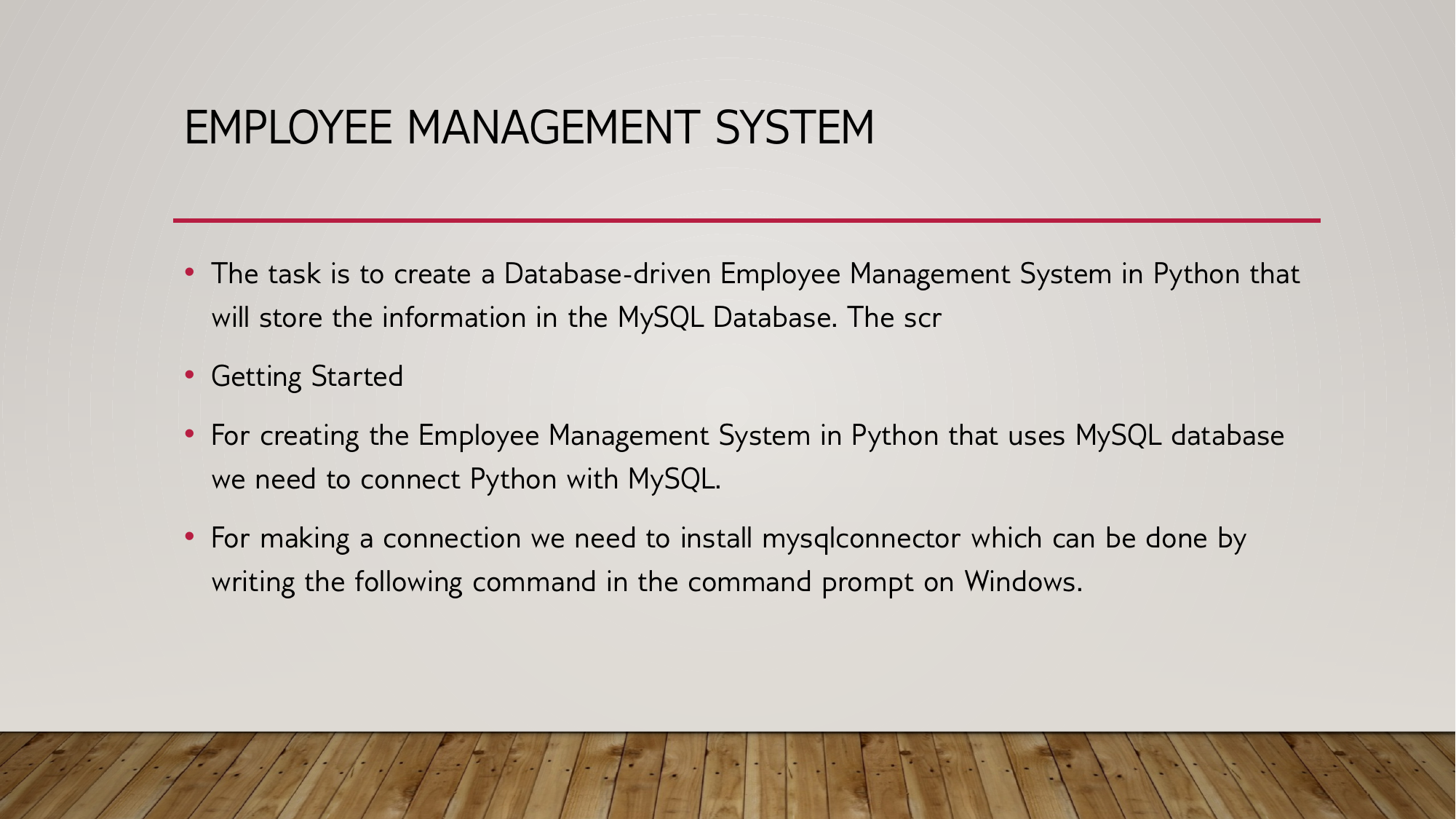

# Employee Management System
The task is to create a Database-driven Employee Management System in Python that will store the information in the MySQL Database. The scr
Getting Started
For creating the Employee Management System in Python that uses MySQL database we need to connect Python with MySQL.
For making a connection we need to install mysqlconnector which can be done by writing the following command in the command prompt on Windows.